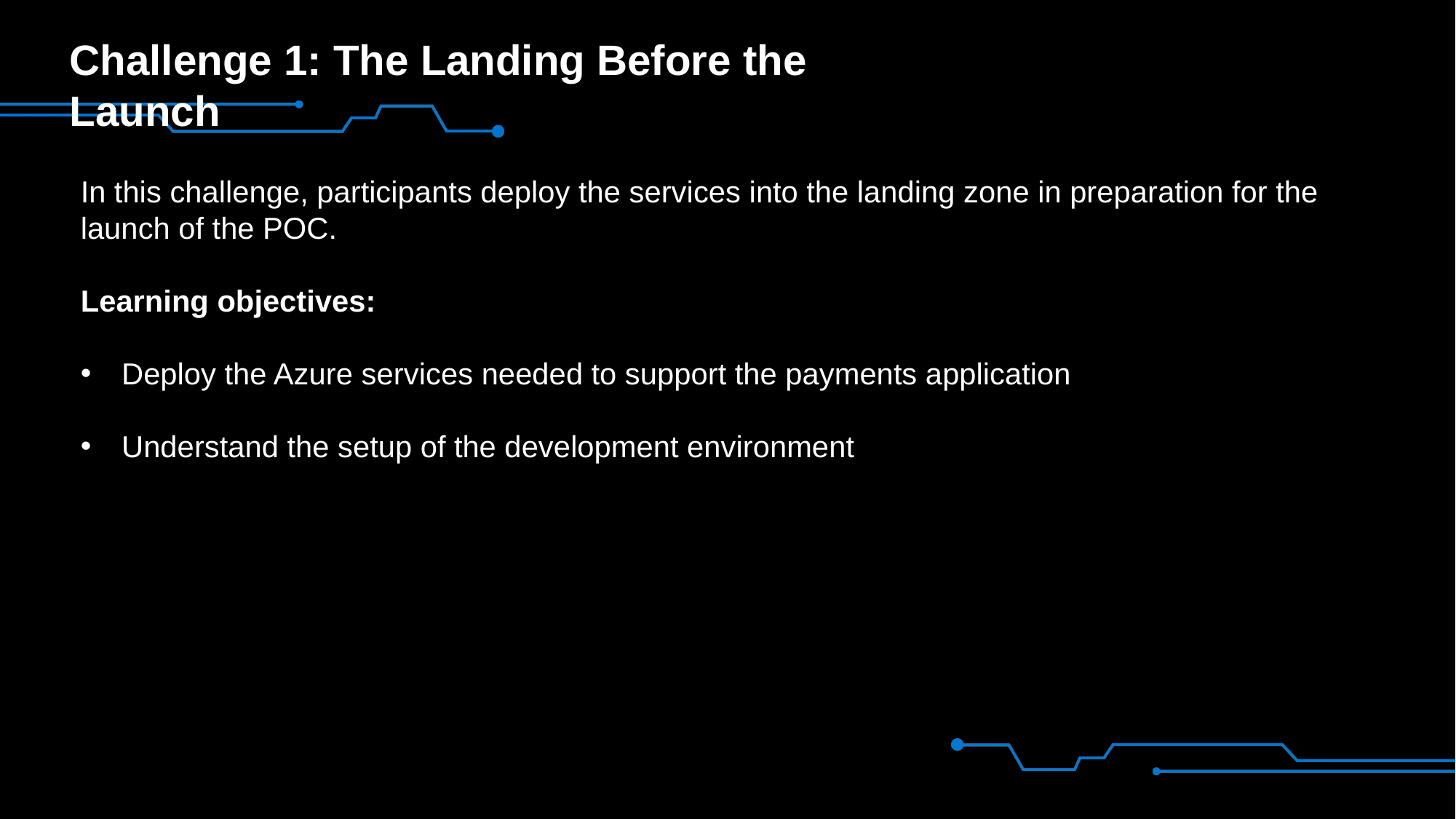

# Challenge 1: The Landing Before the Launch
In this challenge, participants deploy the services into the landing zone in preparation for the launch of the POC.

Learning objectives:

Deploy the Azure services needed to support the payments application
Understand the setup of the development environment